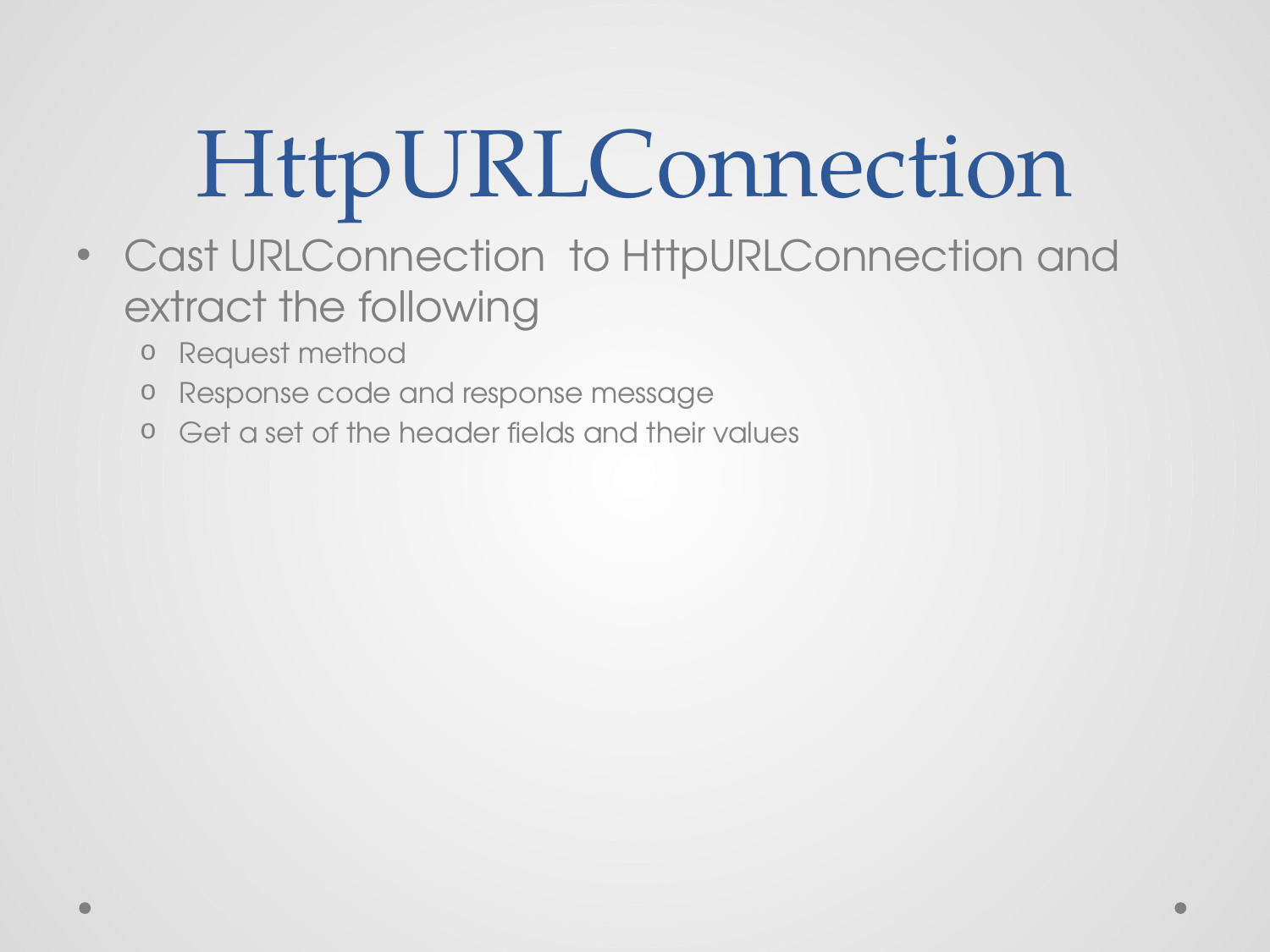

# HttpURLConnection
Cast URLConnection  to HttpURLConnection and extract the following
Request method
Response code and response message
Get a set of the header fields and their values